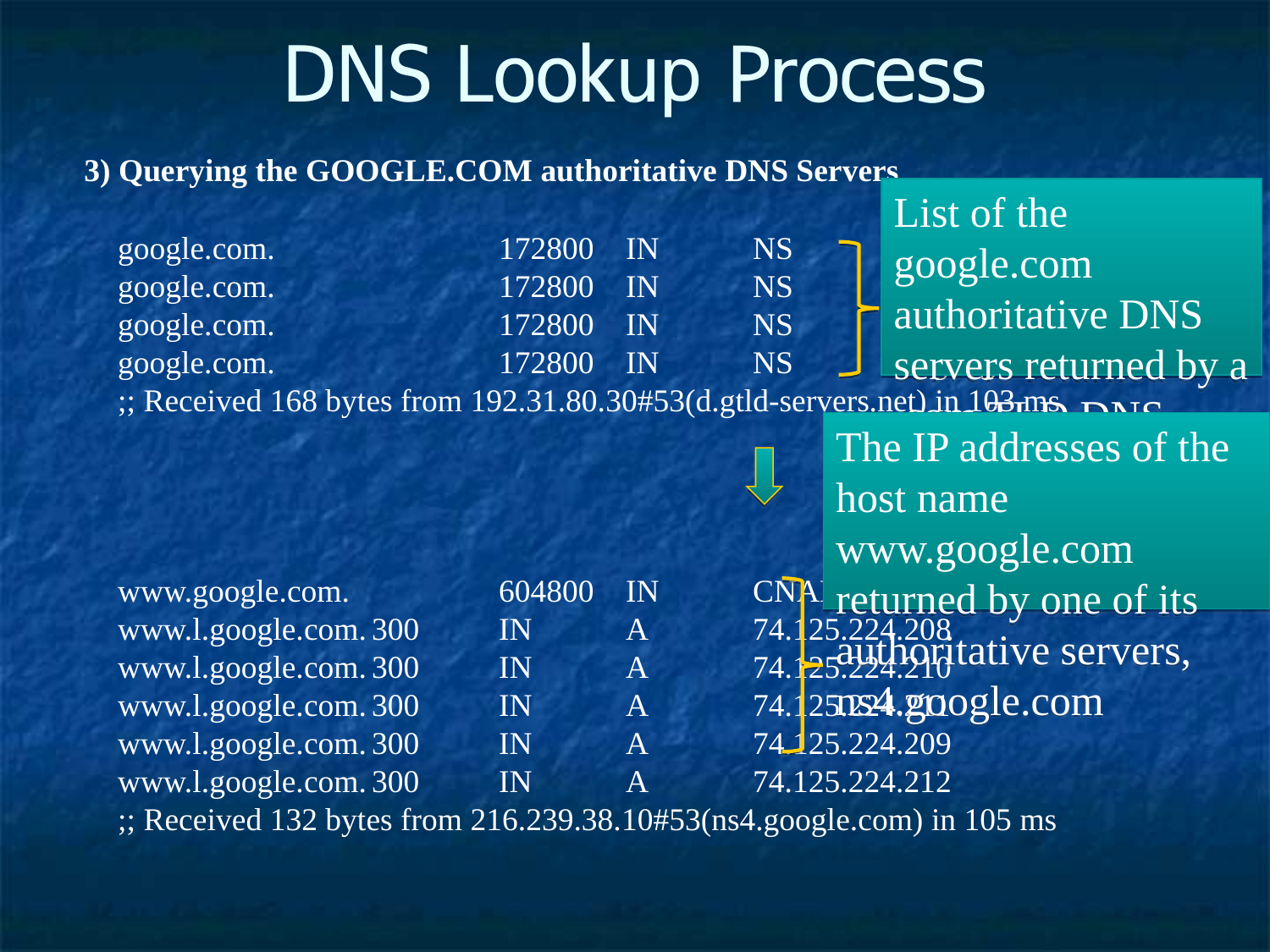

DNS Lookup Process
3) Querying the GOOGLE.COM authoritative DNS Servers
List of the google.com authoritative DNS servers returned by a .com TLD DNS server d.gtld-servers.net
google.com.		172800	IN	NS	ns2.google.com.
google.com.		172800	IN	NS	ns1.google.com.
google.com.		172800	IN	NS	ns3.google.com.
google.com.		172800	IN	NS	ns4.google.com.
;; Received 168 bytes from 192.31.80.30#53(d.gtld-servers.net) in 103 ms

www.google.com.		604800	IN	CNAME	www.l.google.com.
www.l.google.com.	300	IN	A	74.125.224.208
www.l.google.com.	300	IN	A	74.125.224.210
www.l.google.com.	300	IN	A	74.125.224.211
www.l.google.com.	300	IN	A	74.125.224.209
www.l.google.com.	300	IN	A	74.125.224.212
;; Received 132 bytes from 216.239.38.10#53(ns4.google.com) in 105 ms

The IP addresses of the host name www.google.com returned by one of its authoritative servers, ns4.google.com